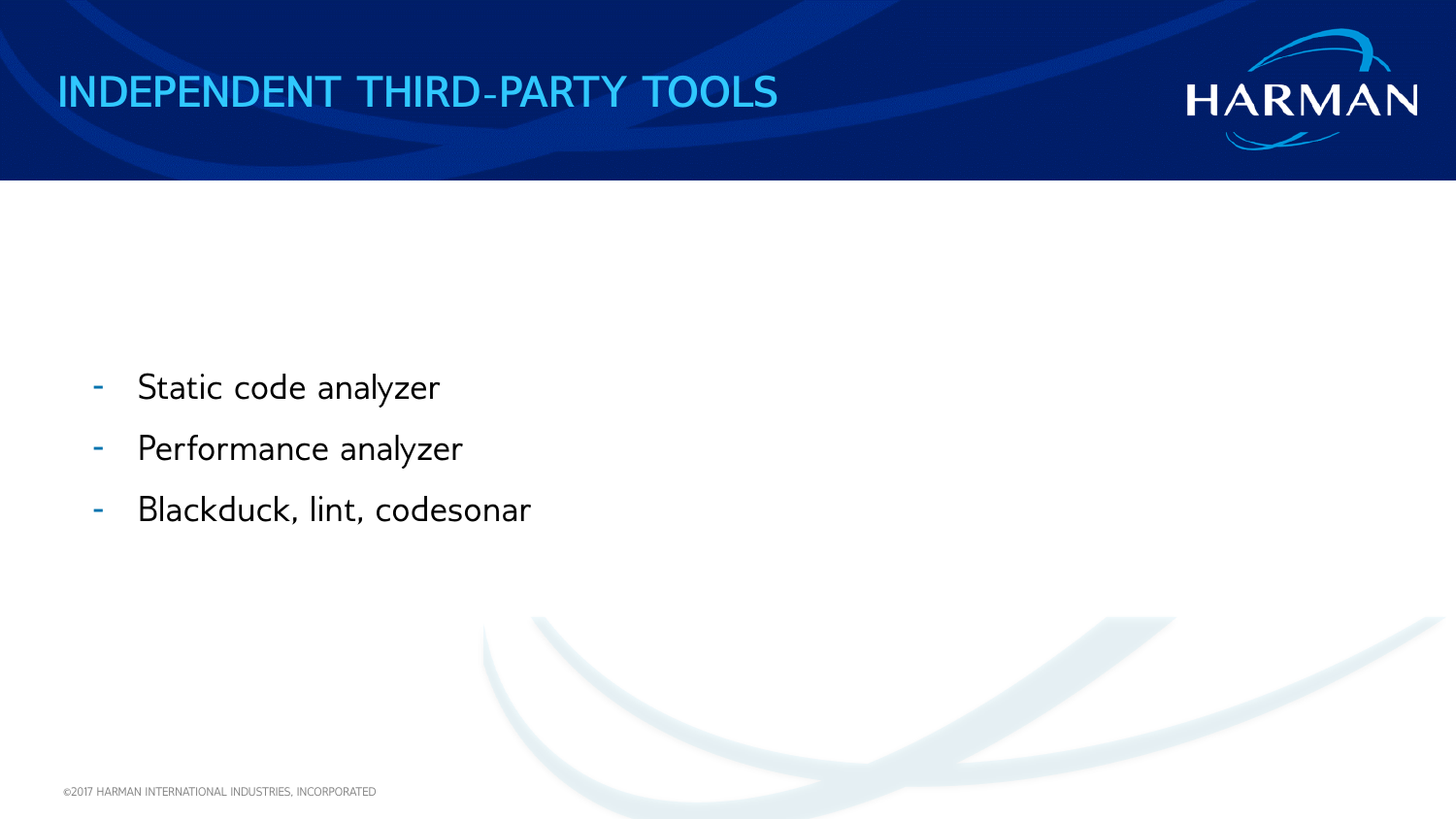

Independent third-party tools
#

Static code analyzer
Performance analyzer
Blackduck, lint, codesonar